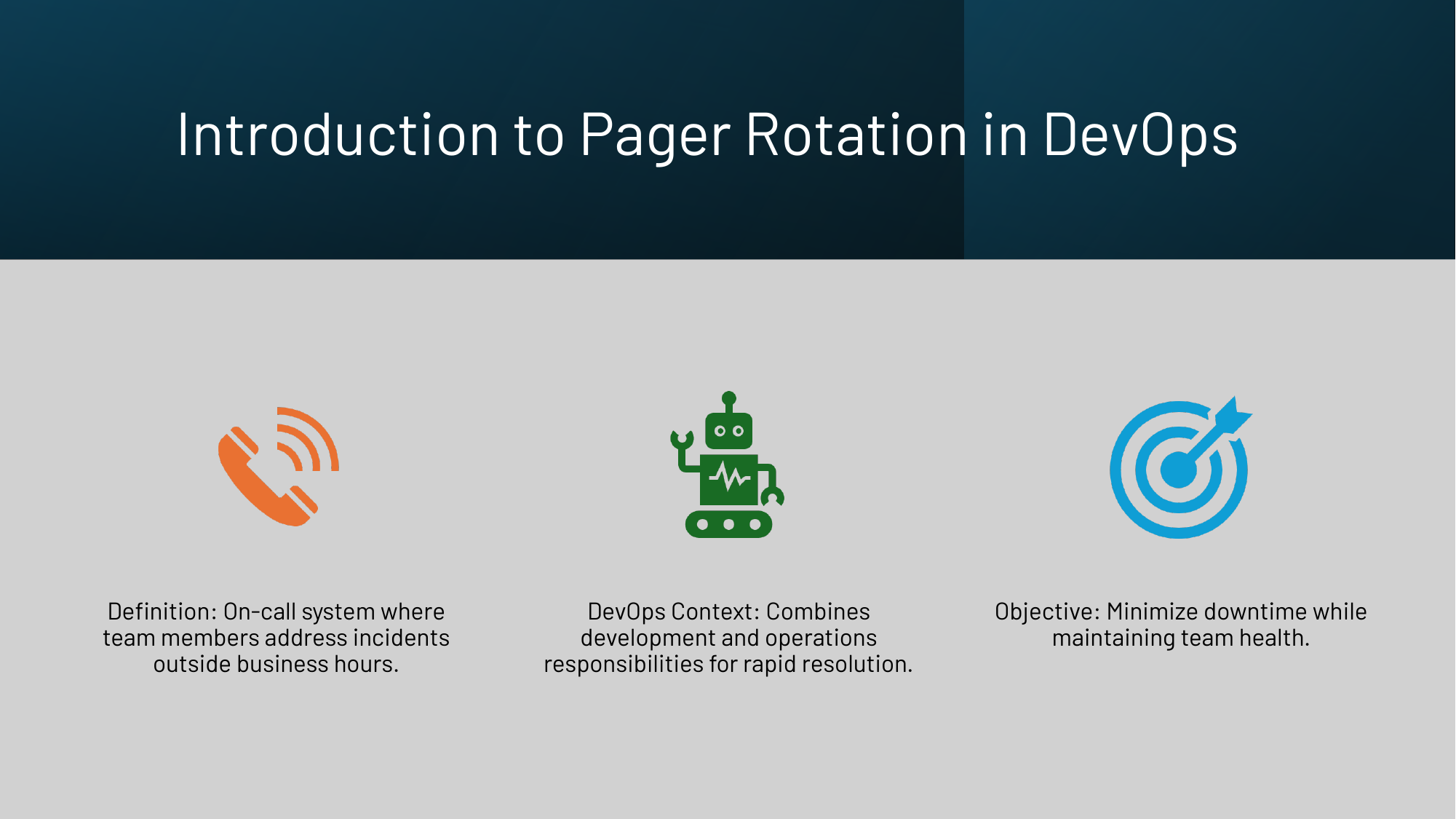

# Introduction to Pager Rotation in DevOps
Definition: On-call system where team members address incidents outside business hours.
DevOps Context: Combines development and operations responsibilities for rapid resolution.
Objective: Minimize downtime while maintaining team health.